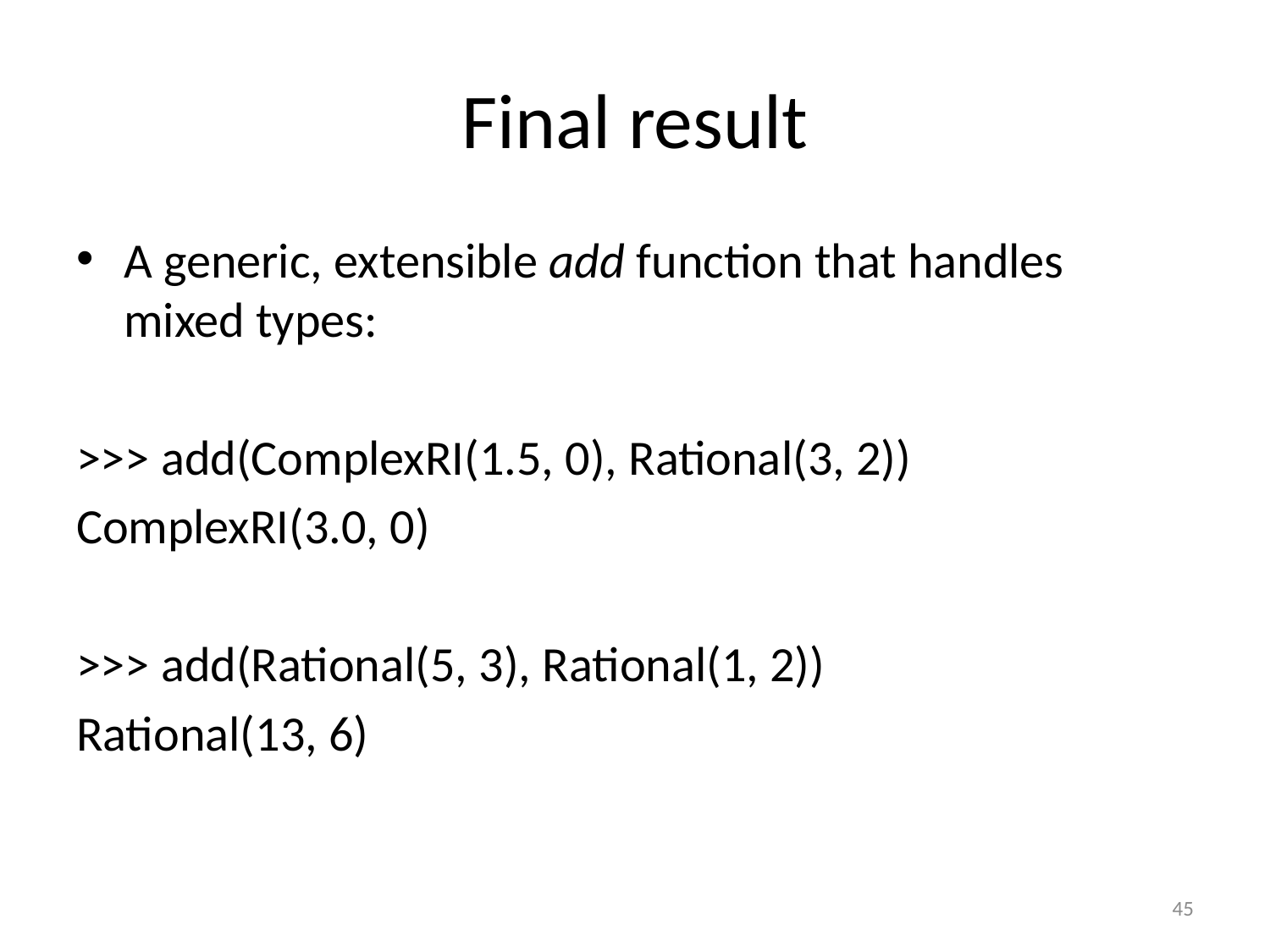

# Final result
A generic, extensible add function that handles mixed types:

>>> add(ComplexRI(1.5, 0), Rational(3, 2))
ComplexRI(3.0, 0)

>>> add(Rational(5, 3), Rational(1, 2))
Rational(13, 6)
45